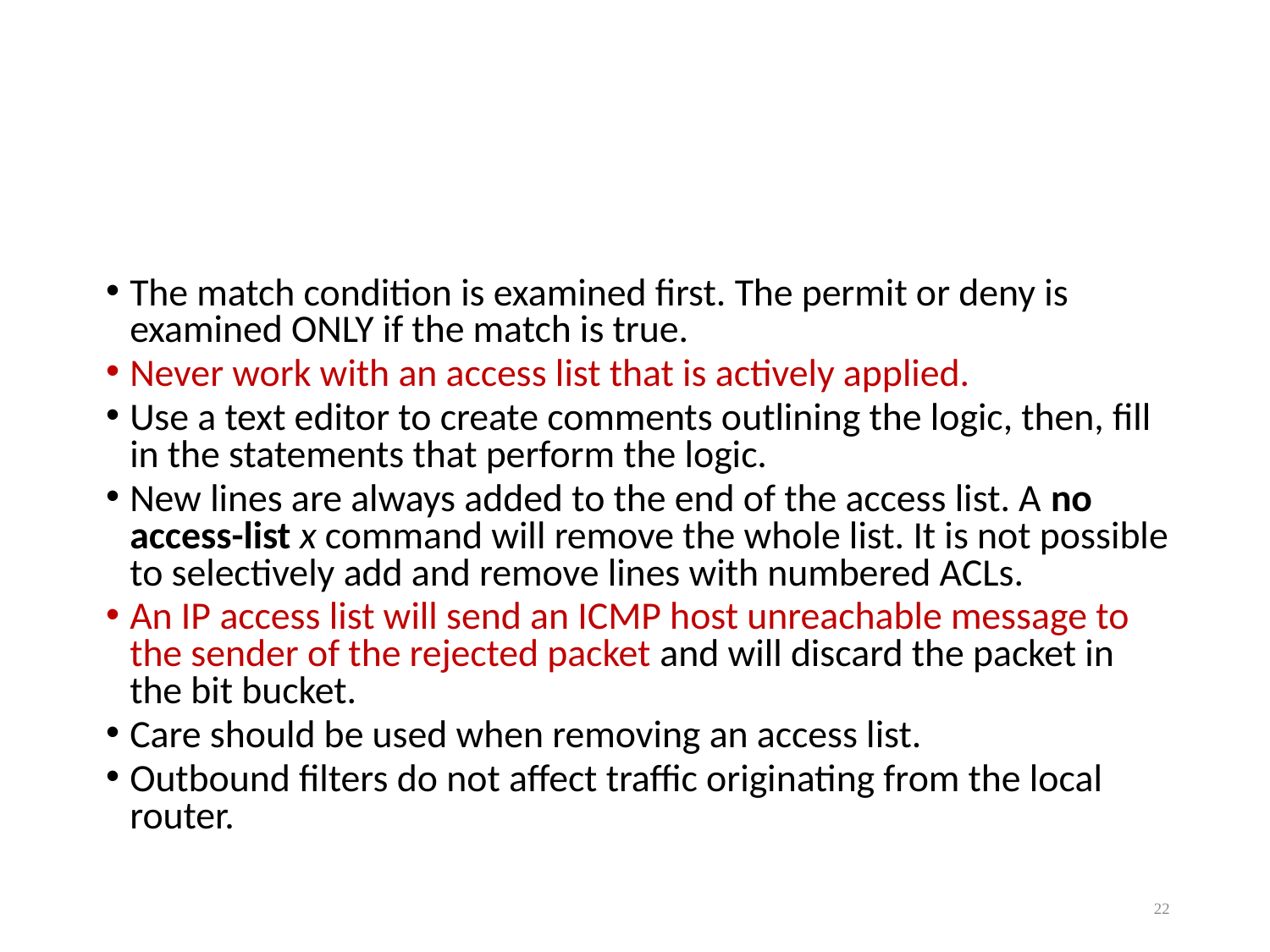

#
The match condition is examined first. The permit or deny is examined ONLY if the match is true.
Never work with an access list that is actively applied.
Use a text editor to create comments outlining the logic, then, fill in the statements that perform the logic.
New lines are always added to the end of the access list. A no access-list x command will remove the whole list. It is not possible to selectively add and remove lines with numbered ACLs.
An IP access list will send an ICMP host unreachable message to the sender of the rejected packet and will discard the packet in the bit bucket.
Care should be used when removing an access list.
Outbound filters do not affect traffic originating from the local router.
22